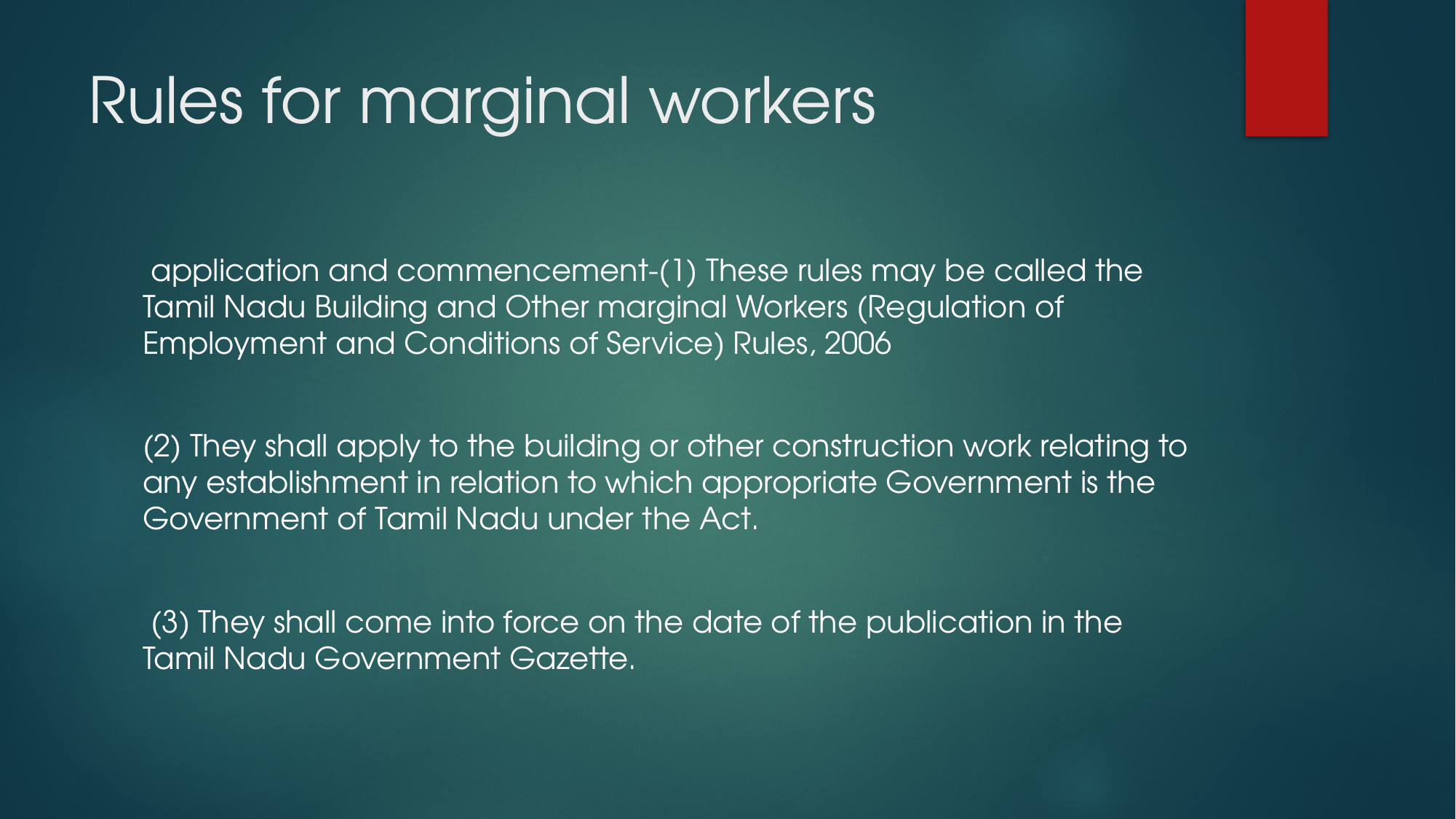

# Rules for marginal workers
 application and commencement-(1) These rules may be called the Tamil Nadu Building and Other marginal Workers (Regulation of Employment and Conditions of Service) Rules, 2006

(2) They shall apply to the building or other construction work relating to any establishment in relation to which appropriate Government is the Government of Tamil Nadu under the Act.

 (3) They shall come into force on the date of the publication in the Tamil Nadu Government Gazette.